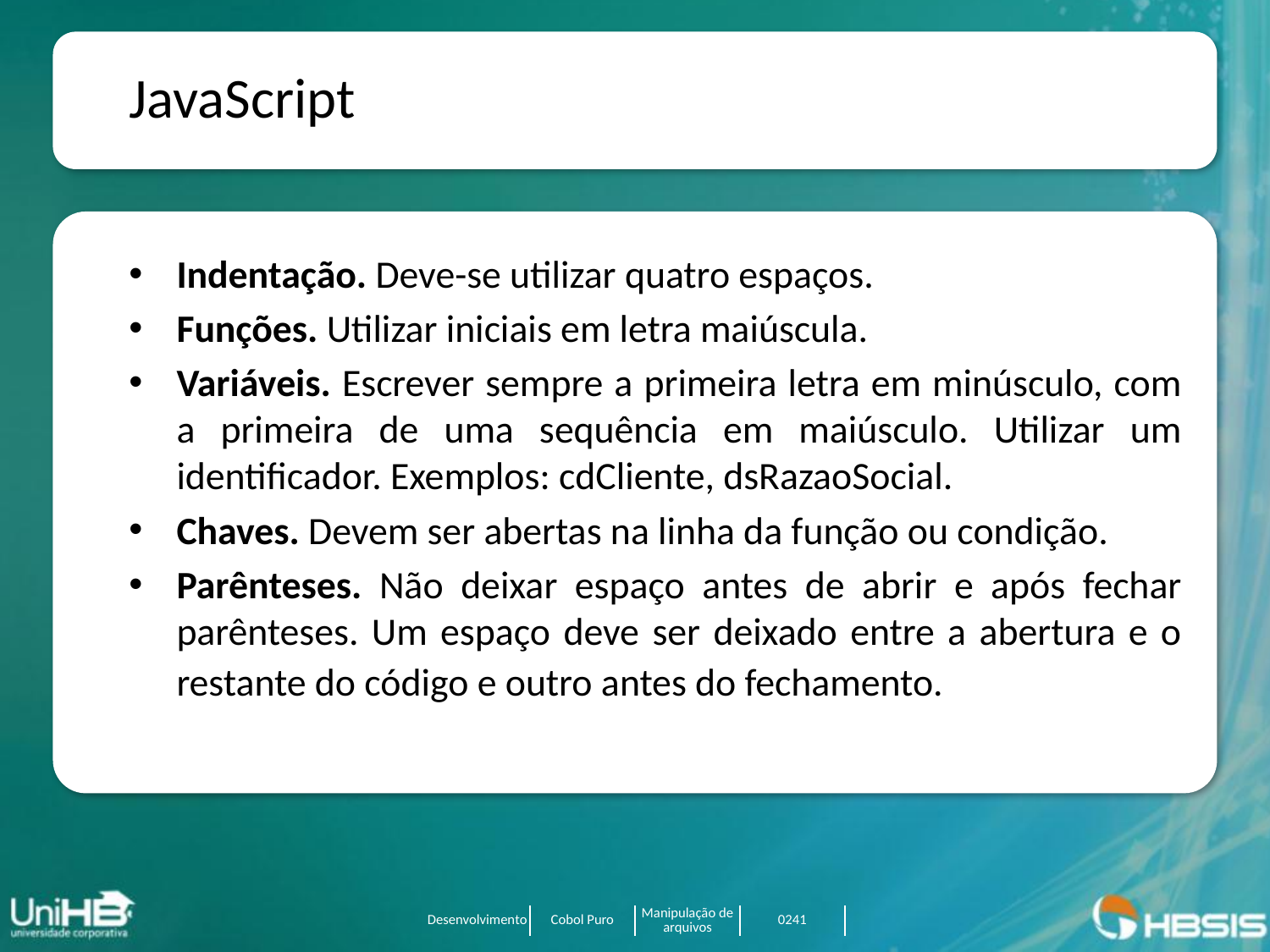

JavaScript
Indentação. Deve-se utilizar quatro espaços.
Funções. Utilizar iniciais em letra maiúscula.
Variáveis. Escrever sempre a primeira letra em minúsculo, com a primeira de uma sequência em maiúsculo. Utilizar um identificador. Exemplos: cdCliente, dsRazaoSocial.
Chaves. Devem ser abertas na linha da função ou condição.
Parênteses. Não deixar espaço antes de abrir e após fechar parênteses. Um espaço deve ser deixado entre a abertura e o restante do código e outro antes do fechamento.